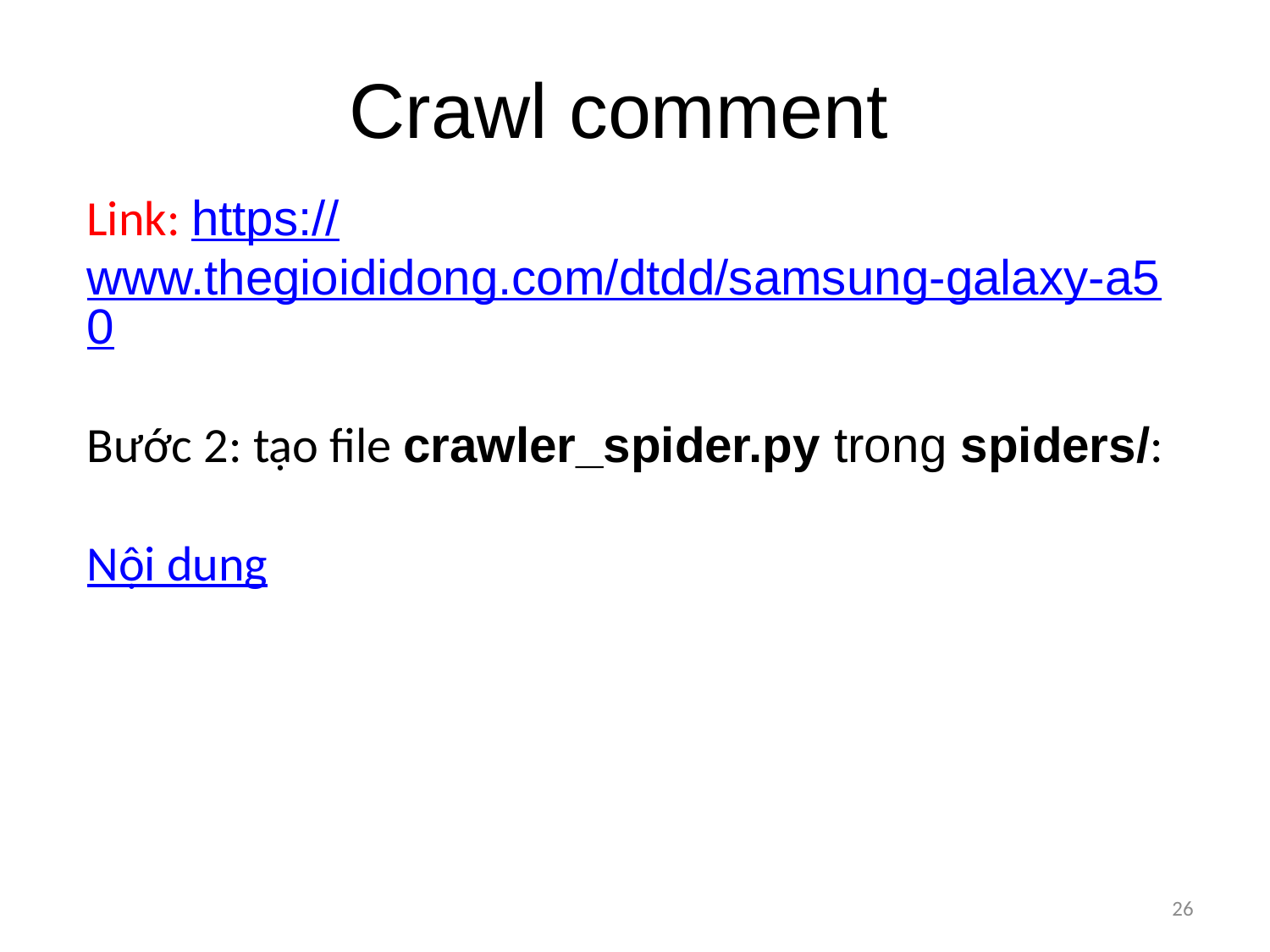

Crawl comment
Link: https://www.thegioididong.com/dtdd/samsung-galaxy-a50

Bước 2: tạo file crawler_spider.py trong spiders/:

Nội dung

26